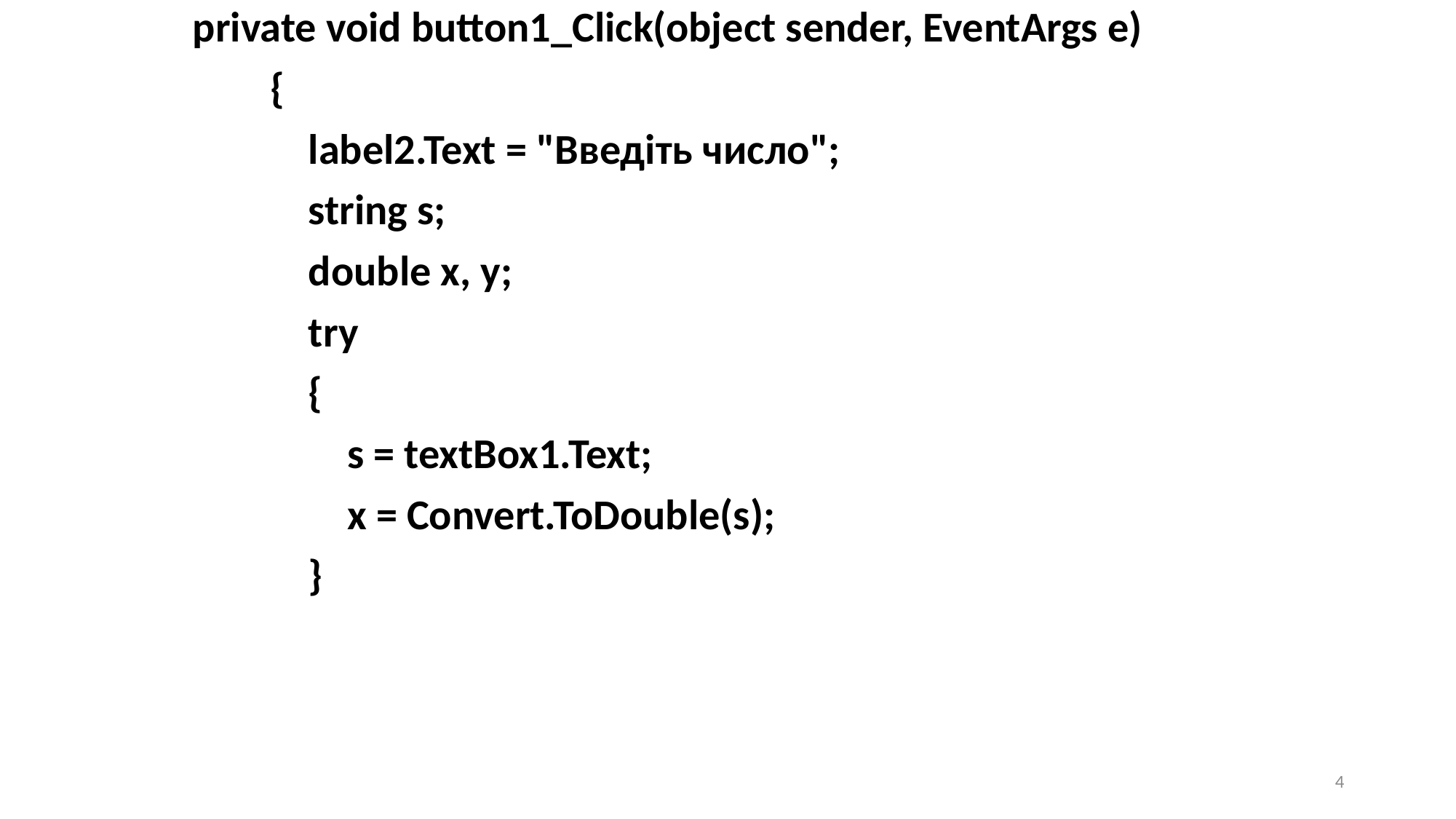

private void button1_Click(object sender, EventArgs e)
        {
            label2.Text = "Введіть число";
            string s;
            double x, y;
            try
            {
                s = textBox1.Text;
                x = Convert.ToDouble(s);
            }
4